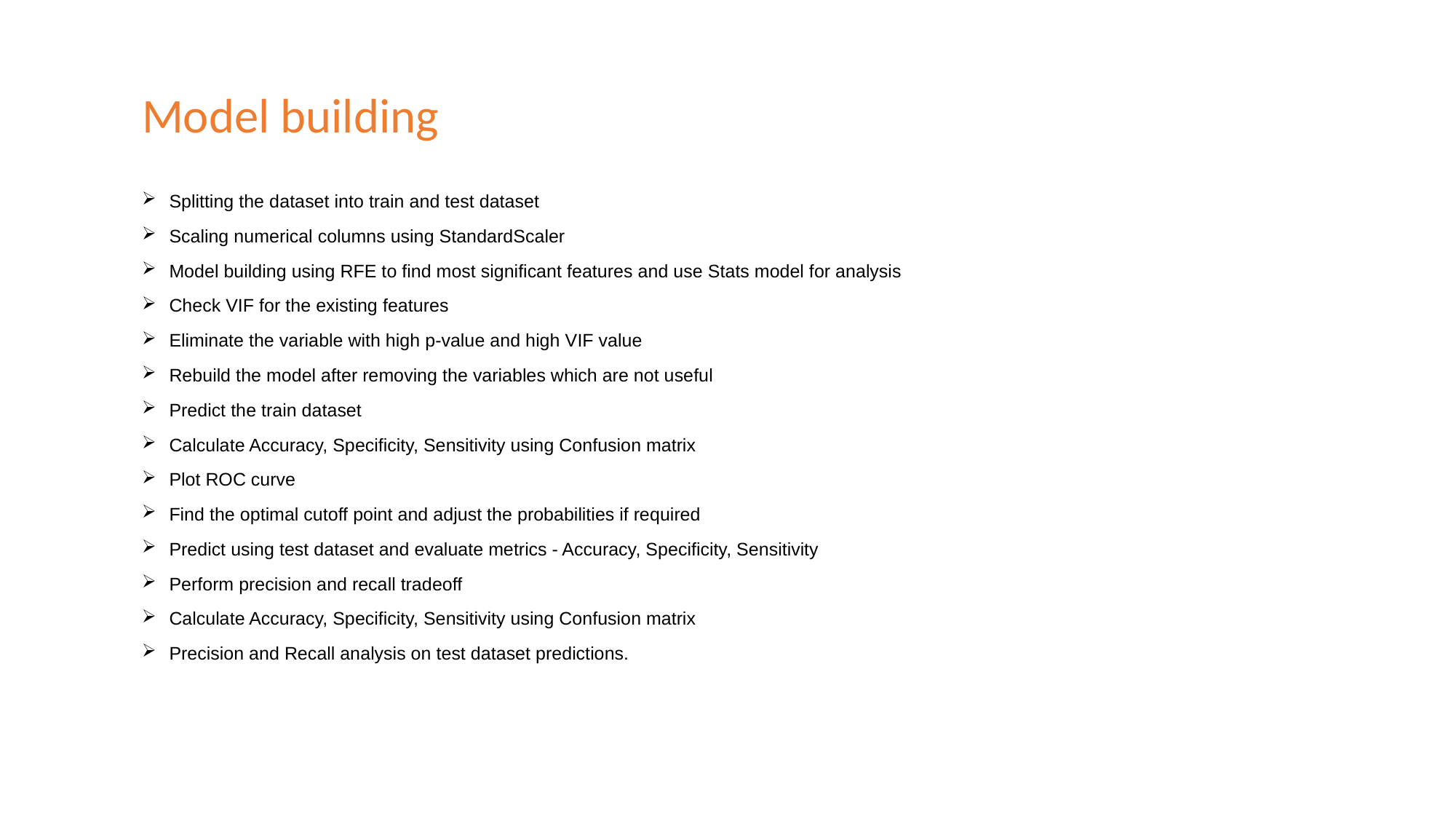

# Model building
Splitting the dataset into train and test dataset
Scaling numerical columns using StandardScaler
Model building using RFE to find most significant features and use Stats model for analysis
Check VIF for the existing features
Eliminate the variable with high p-value and high VIF value
Rebuild the model after removing the variables which are not useful
Predict the train dataset
Calculate Accuracy, Specificity, Sensitivity using Confusion matrix
Plot ROC curve
Find the optimal cutoff point and adjust the probabilities if required
Predict using test dataset and evaluate metrics - Accuracy, Specificity, Sensitivity
Perform precision and recall tradeoff
Calculate Accuracy, Specificity, Sensitivity using Confusion matrix
Precision and Recall analysis on test dataset predictions.